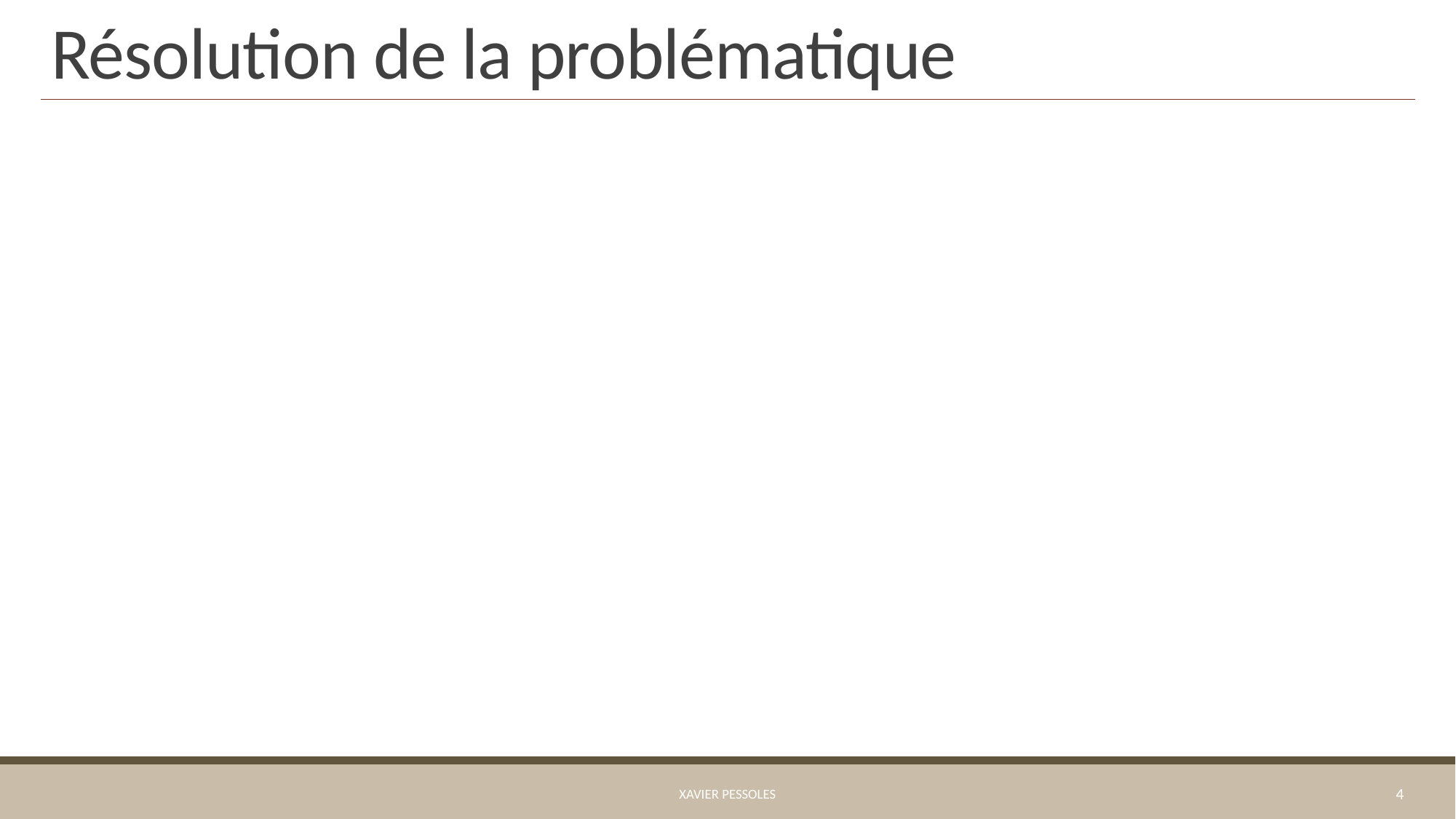

# Résolution de la problématique

Xavier Pessoles
4